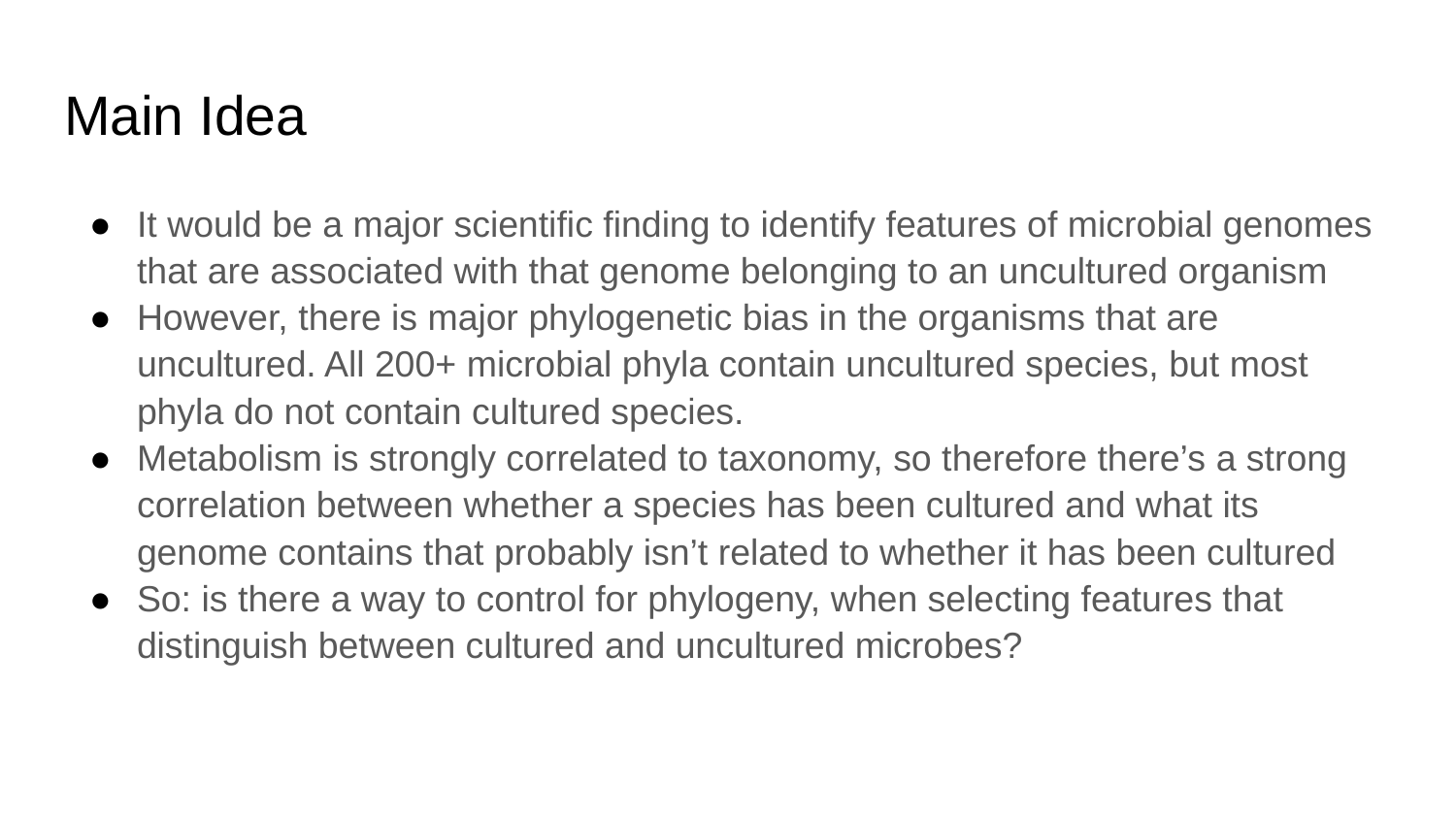

# Main Idea
It would be a major scientific finding to identify features of microbial genomes that are associated with that genome belonging to an uncultured organism
However, there is major phylogenetic bias in the organisms that are uncultured. All 200+ microbial phyla contain uncultured species, but most phyla do not contain cultured species.
Metabolism is strongly correlated to taxonomy, so therefore there’s a strong correlation between whether a species has been cultured and what its genome contains that probably isn’t related to whether it has been cultured
So: is there a way to control for phylogeny, when selecting features that distinguish between cultured and uncultured microbes?